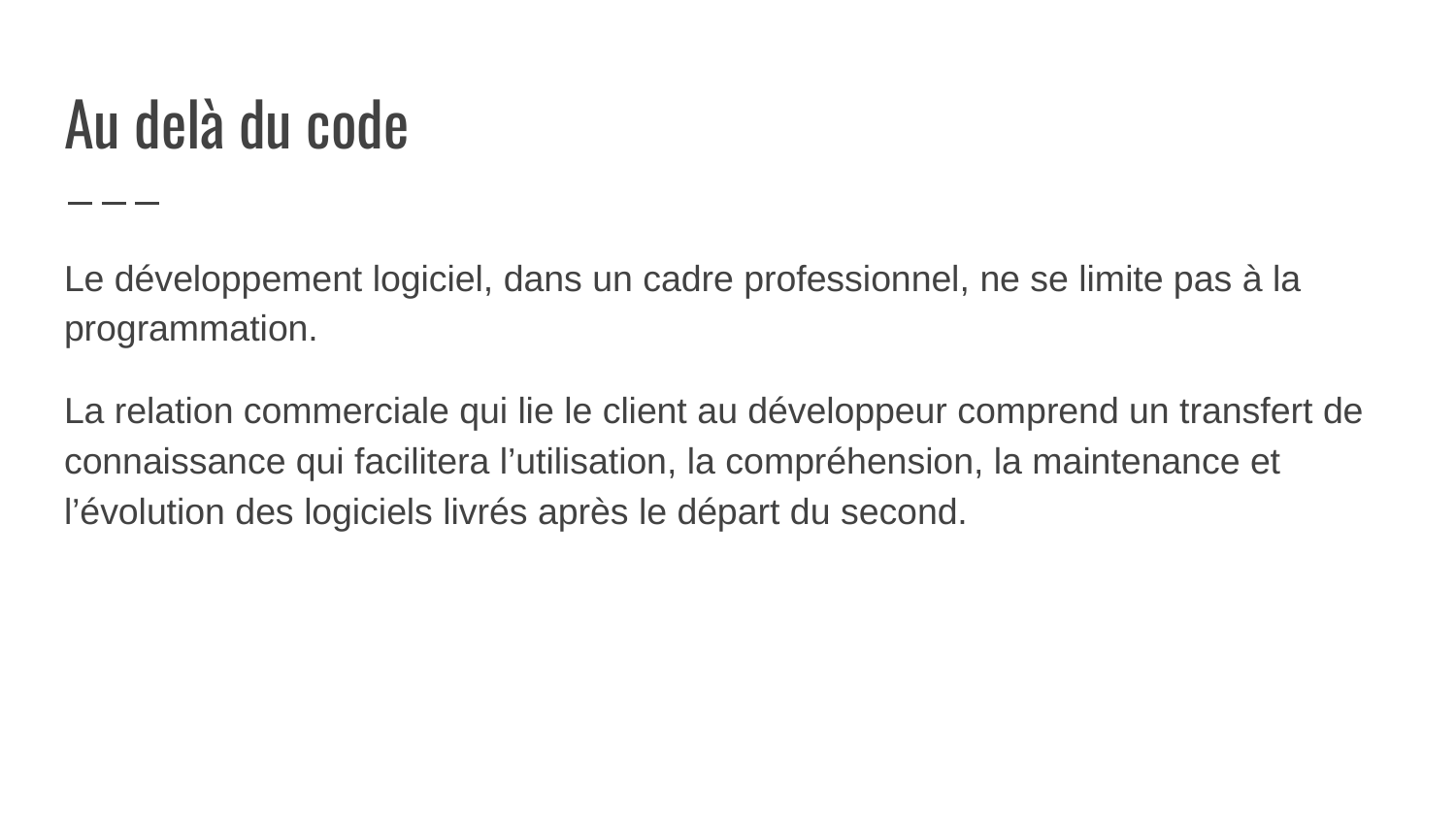

# Au delà du code
Le développement logiciel, dans un cadre professionnel, ne se limite pas à la programmation.
La relation commerciale qui lie le client au développeur comprend un transfert de connaissance qui facilitera l’utilisation, la compréhension, la maintenance et l’évolution des logiciels livrés après le départ du second.